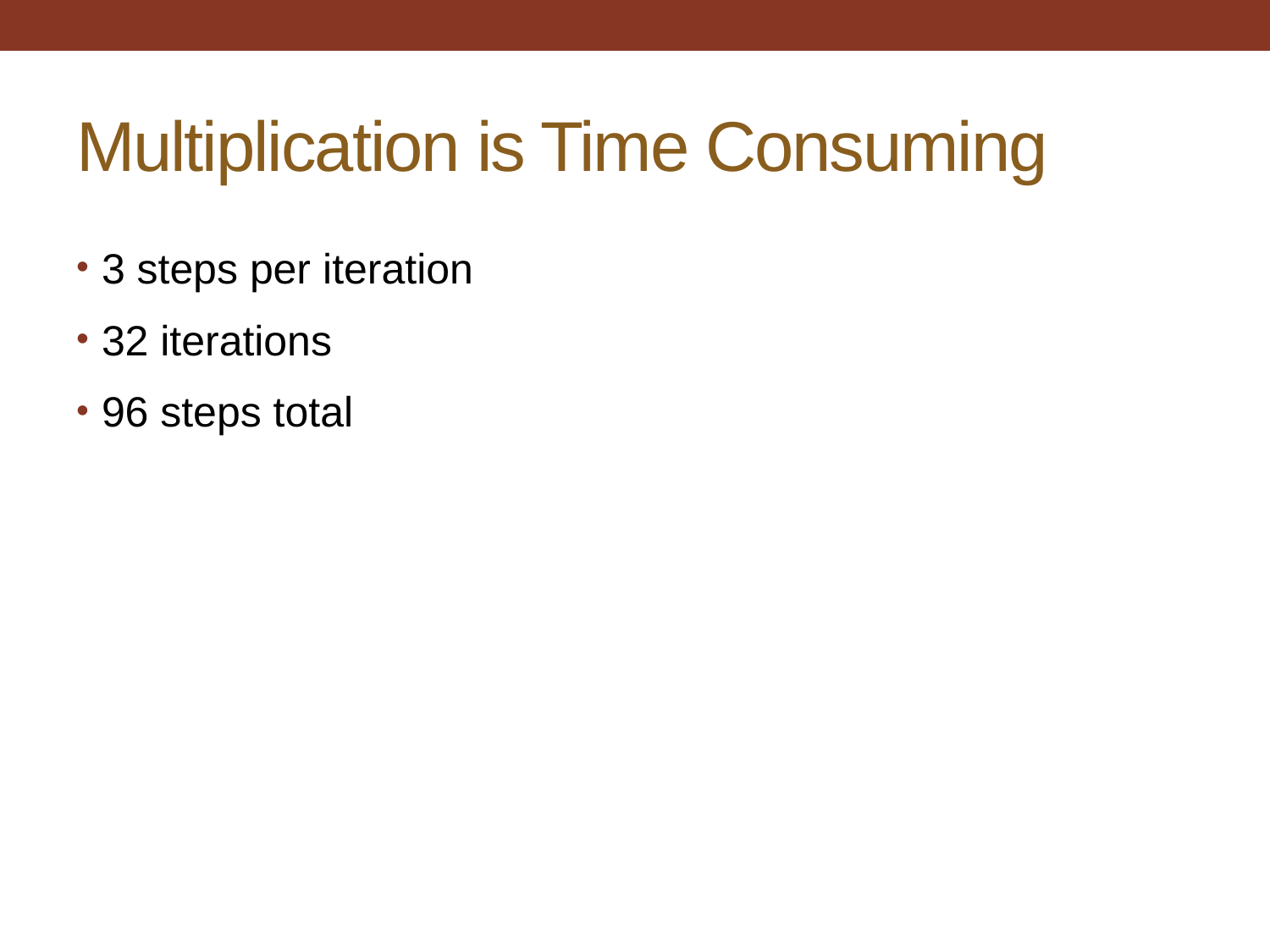

# Multiplication is Time Consuming
3 steps per iteration
32 iterations
96 steps total